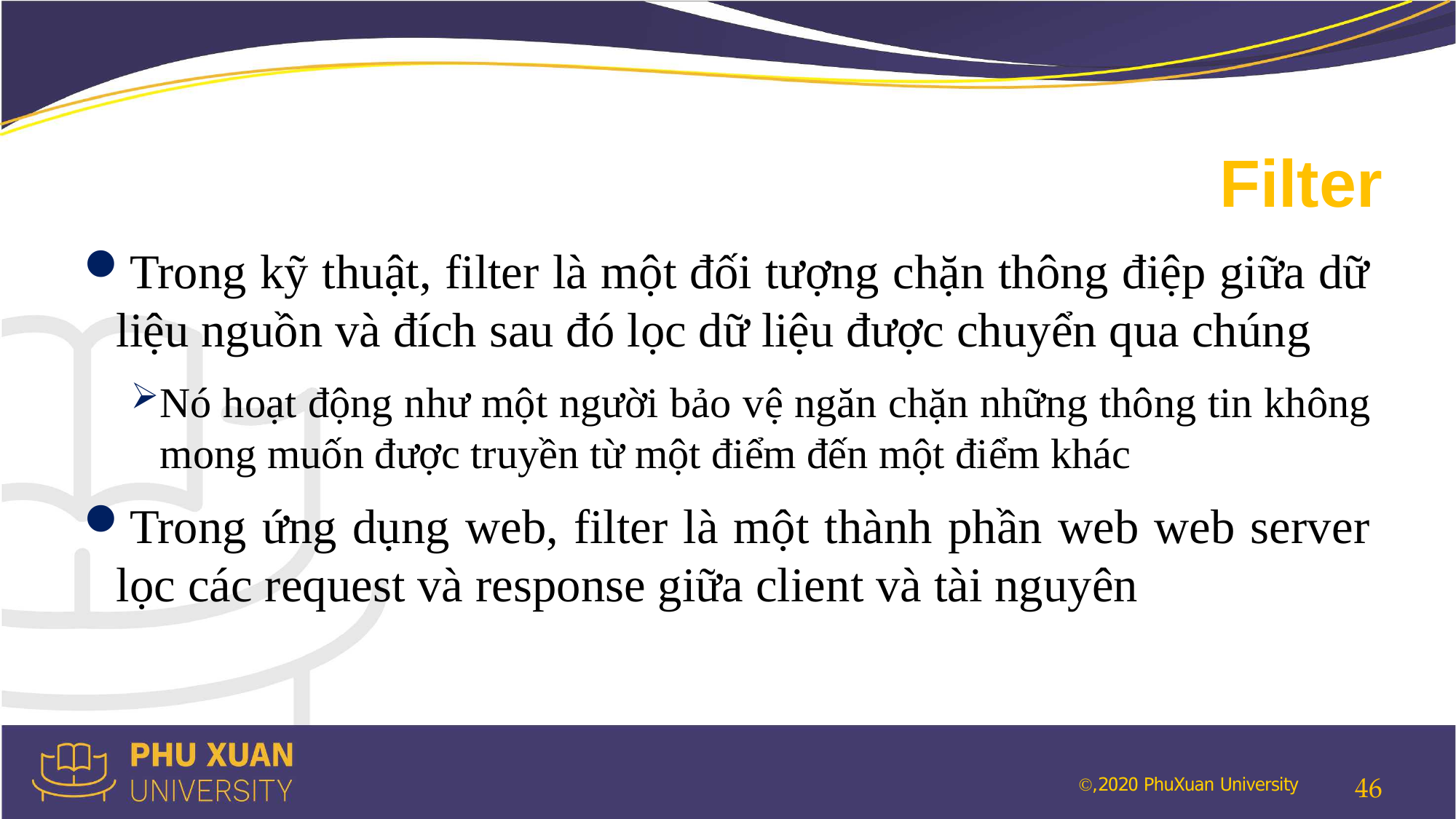

# Filter
Trong kỹ thuật, filter là một đối tượng chặn thông điệp giữa dữ liệu nguồn và đích sau đó lọc dữ liệu được chuyển qua chúng
Nó hoạt động như một người bảo vệ ngăn chặn những thông tin không mong muốn được truyền từ một điểm đến một điểm khác
Trong ứng dụng web, filter là một thành phần web web server lọc các request và response giữa client và tài nguyên
46